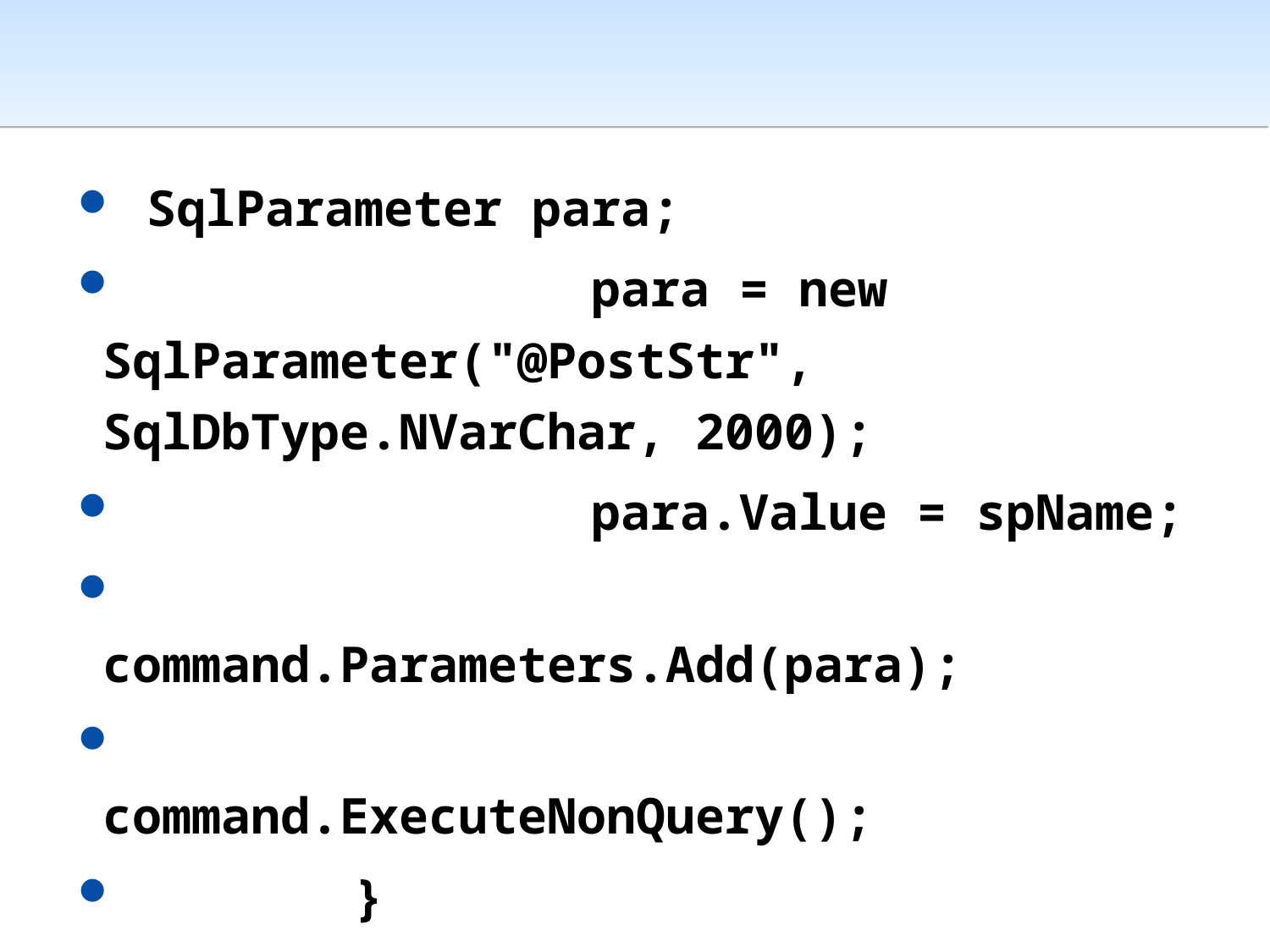

#
 SqlParameter para;
                para = new SqlParameter("@PostStr", SqlDbType.NVarChar, 2000);
                para.Value = spName;
                command.Parameters.Add(para);
                command.ExecuteNonQuery();
        }